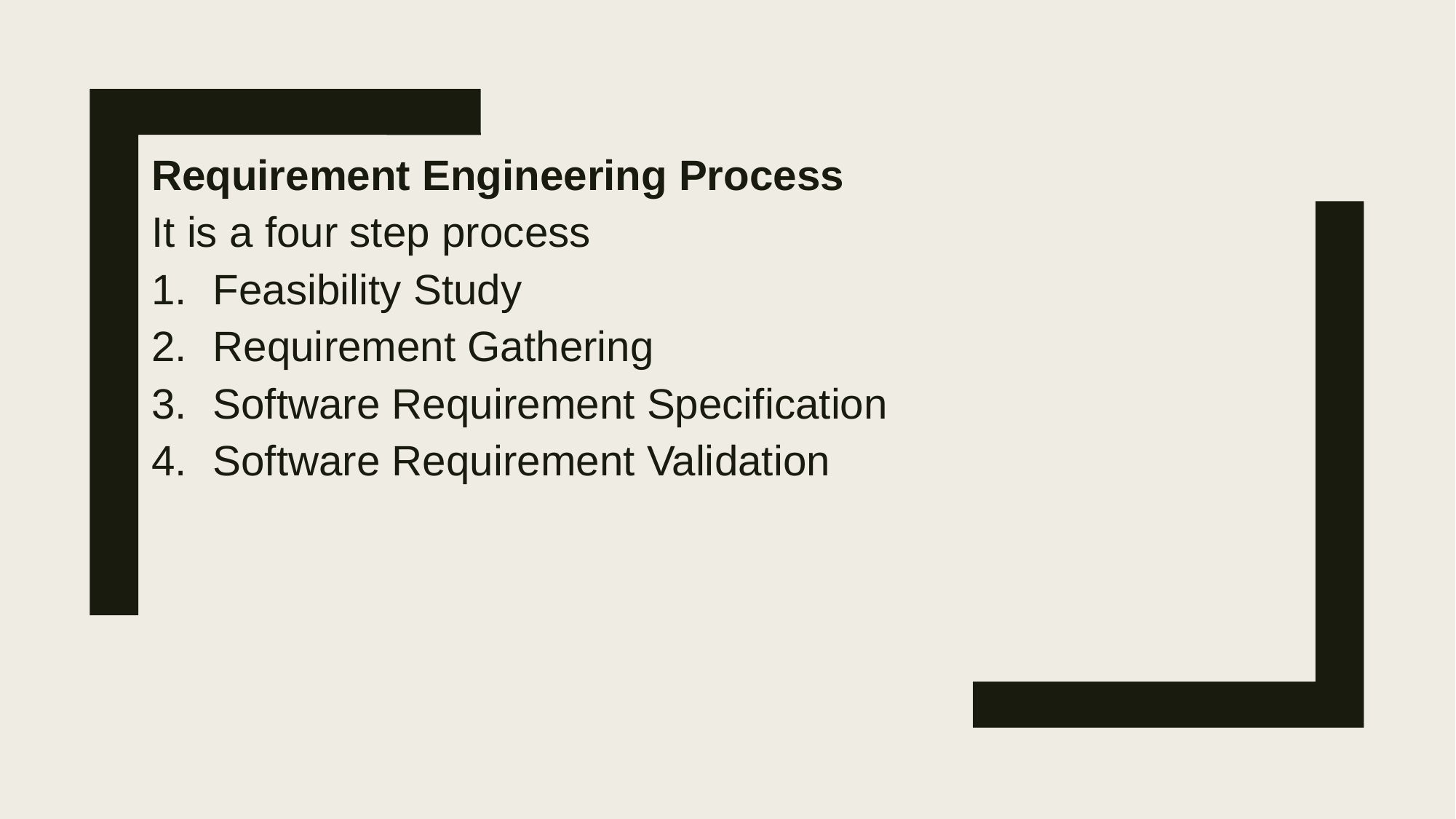

Requirement Engineering Process
It is a four step process
Feasibility Study
Requirement Gathering
Software Requirement Specification
Software Requirement Validation